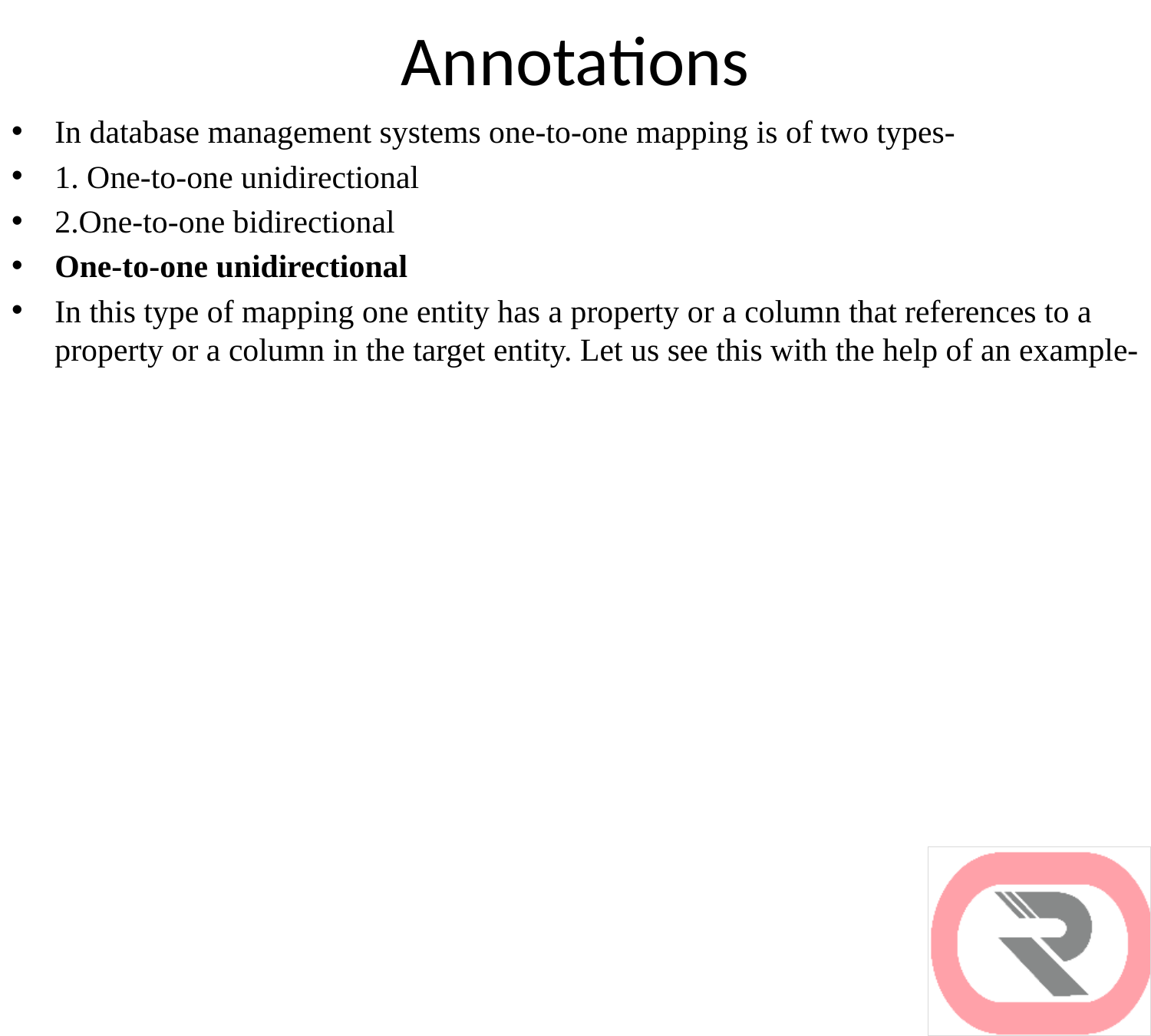

# Annotations
In database management systems one-to-one mapping is of two types-
1. One-to-one unidirectional
2.One-to-one bidirectional
One-to-one unidirectional
In this type of mapping one entity has a property or a column that references to a property or a column in the target entity. Let us see this with the help of an example-